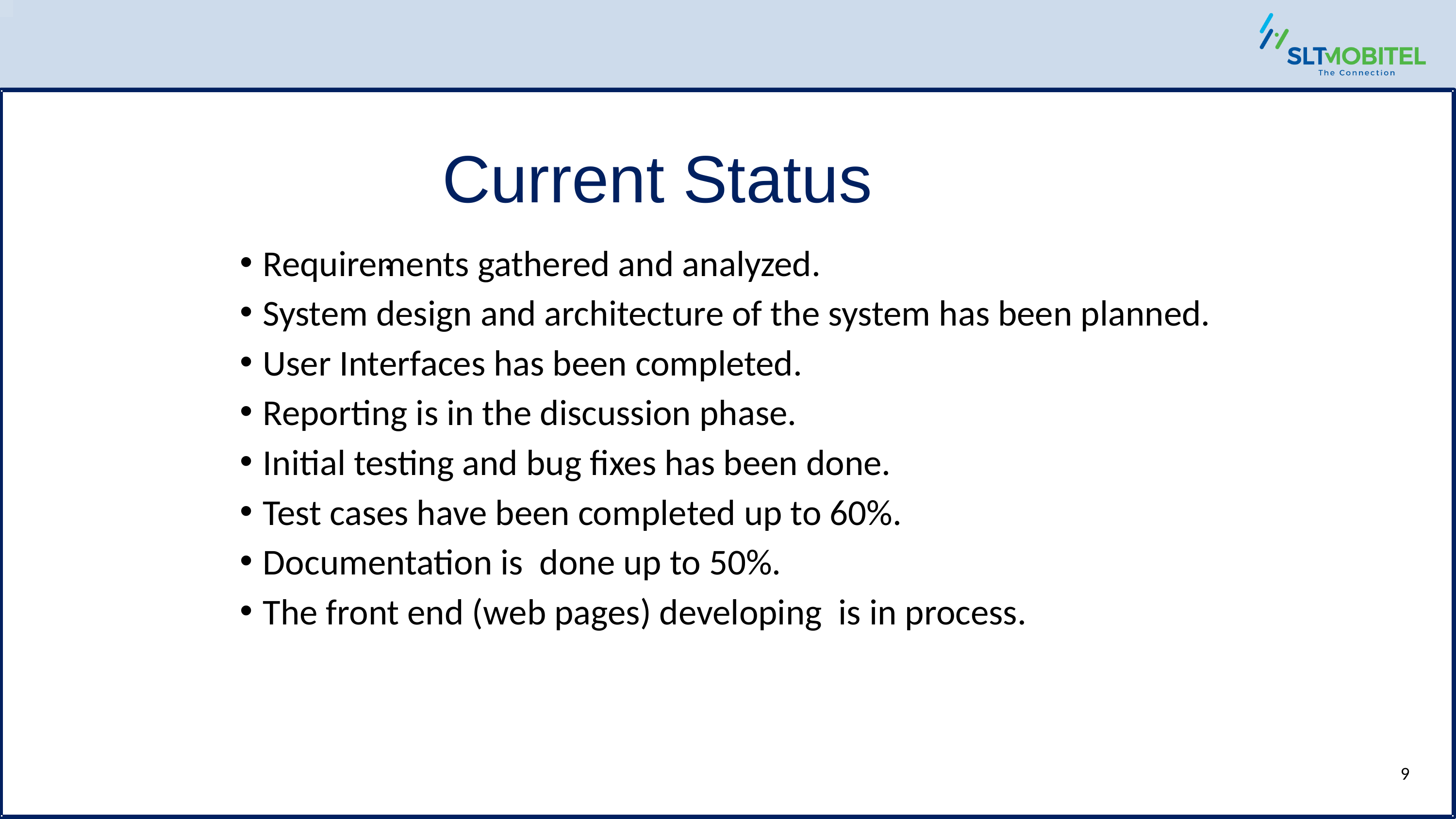

Current Status
.
Requirements gathered and analyzed.
System design and architecture of the system has been planned.
User Interfaces has been completed.
Reporting is in the discussion phase.
Initial testing and bug fixes has been done.
Test cases have been completed up to 60%.
Documentation is  done up to 50%.
The front end (web pages) developing  is in process.
9